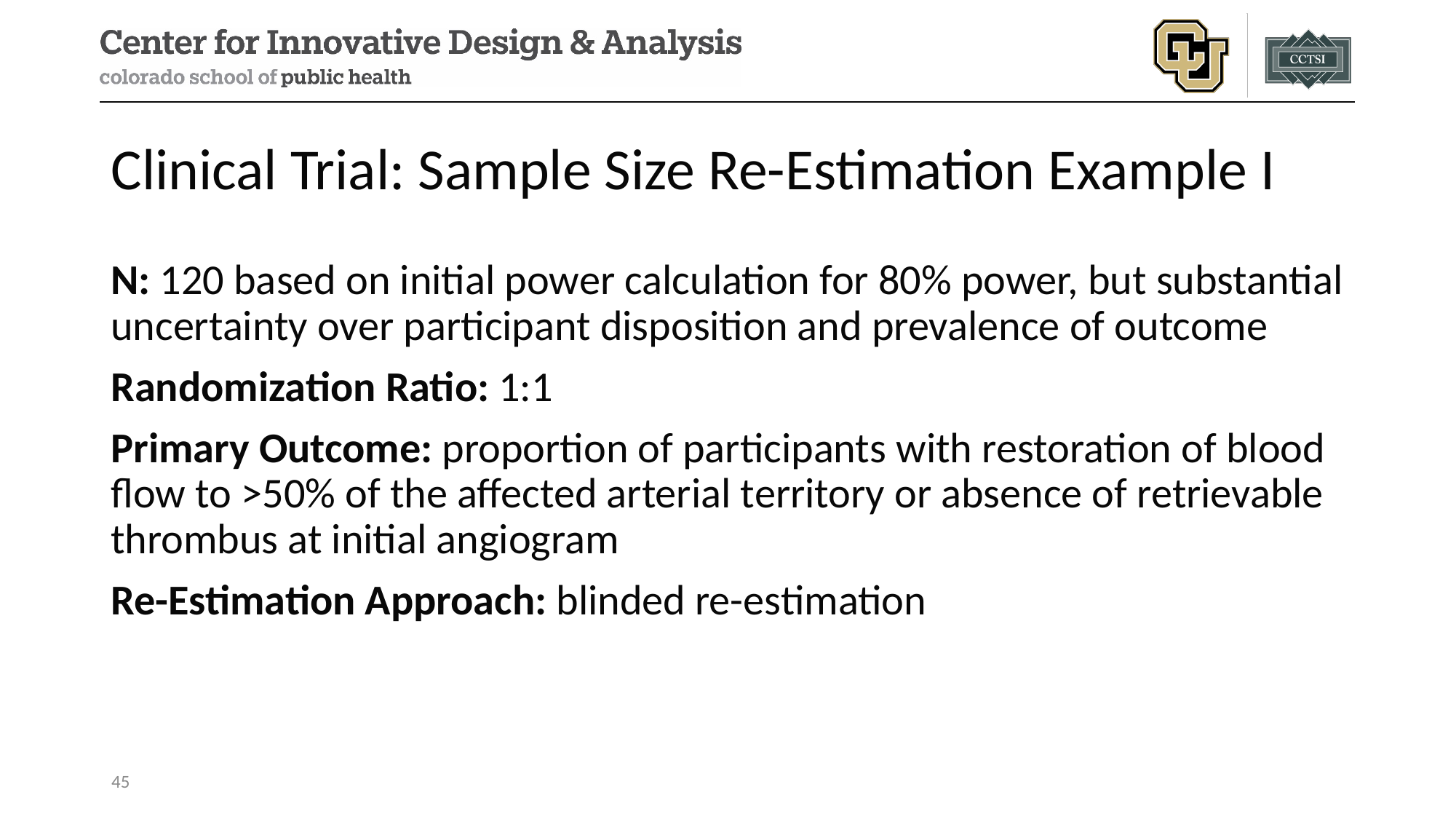

# Clinical Trial: Sample Size Re-Estimation Example I
N: 120 based on initial power calculation for 80% power, but substantial uncertainty over participant disposition and prevalence of outcome
Randomization Ratio: 1:1
Primary Outcome: proportion of participants with restoration of blood flow to >50% of the affected arterial territory or absence of retrievable thrombus at initial angiogram
Re-Estimation Approach: blinded re-estimation

45